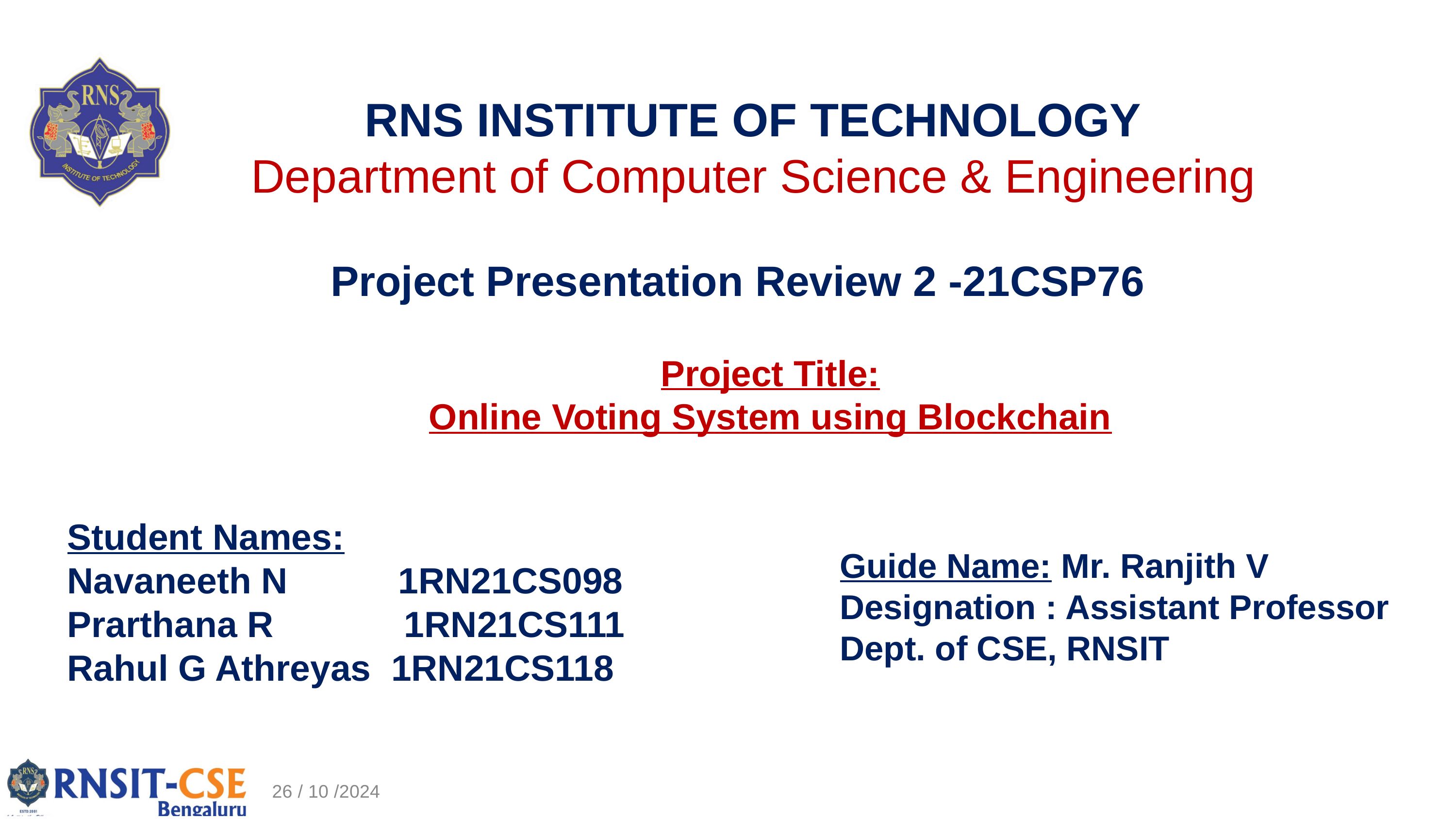

RNS INSTITUTE OF TECHNOLOGY
Department of Computer Science & Engineering

 Project Presentation Review 2 -21CSP76
Project Title:
Online Voting System using Blockchain

Student Names:
Navaneeth N           1RN21CS098
Prarthana R             1RN21CS111
Rahul G Athreyas  1RN21CS118

Guide Name: Mr. Ranjith V Designation : Assistant Professor
Dept. of CSE, RNSIT

26 / 10 /2024